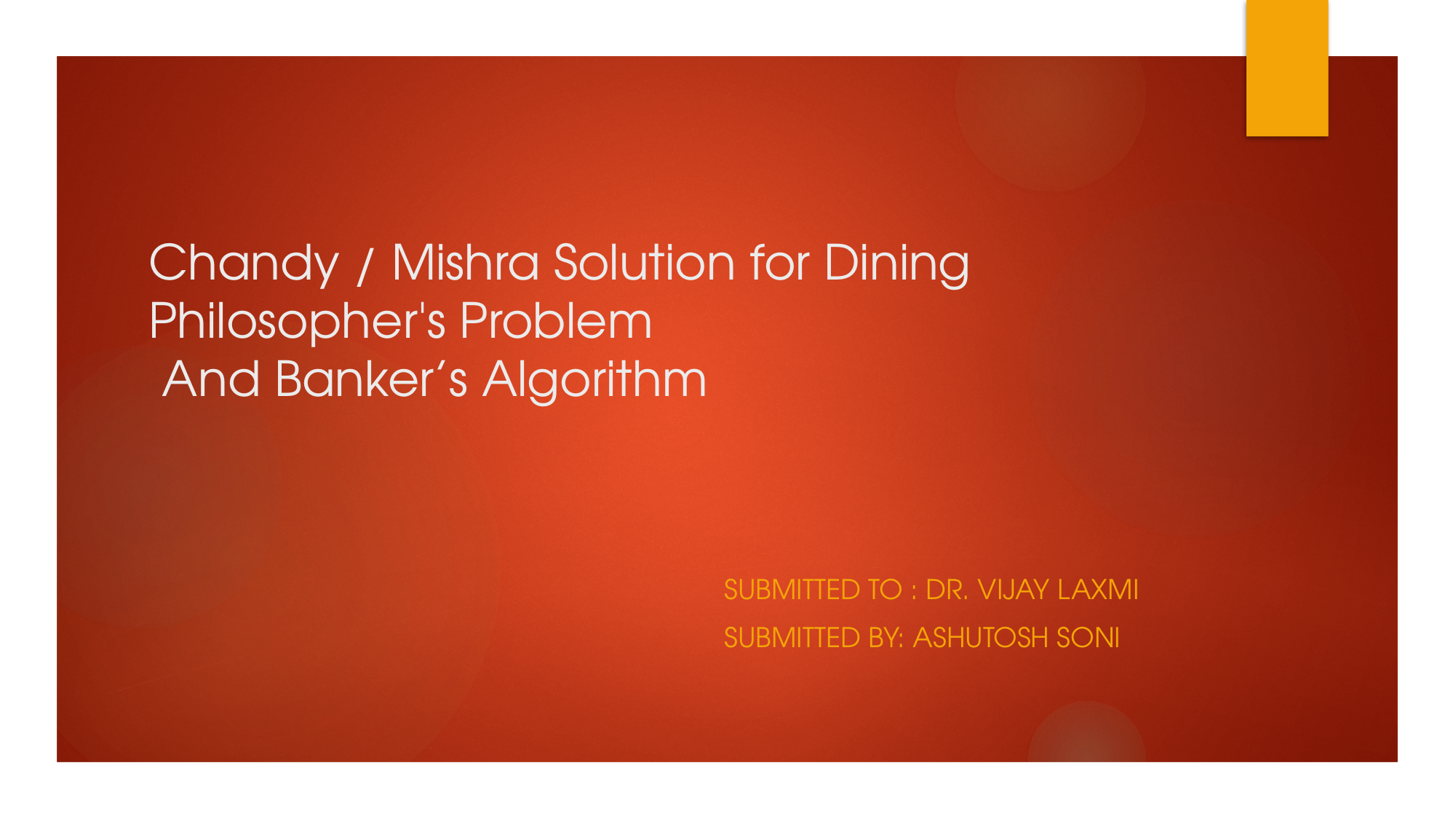

# Chandy / Mishra Solution for Dining Philosopher's Problem And Banker’s Algorithm
Submitted To : Dr. Vijay Laxmi
Submitted BY: ASHUTOSH SONI